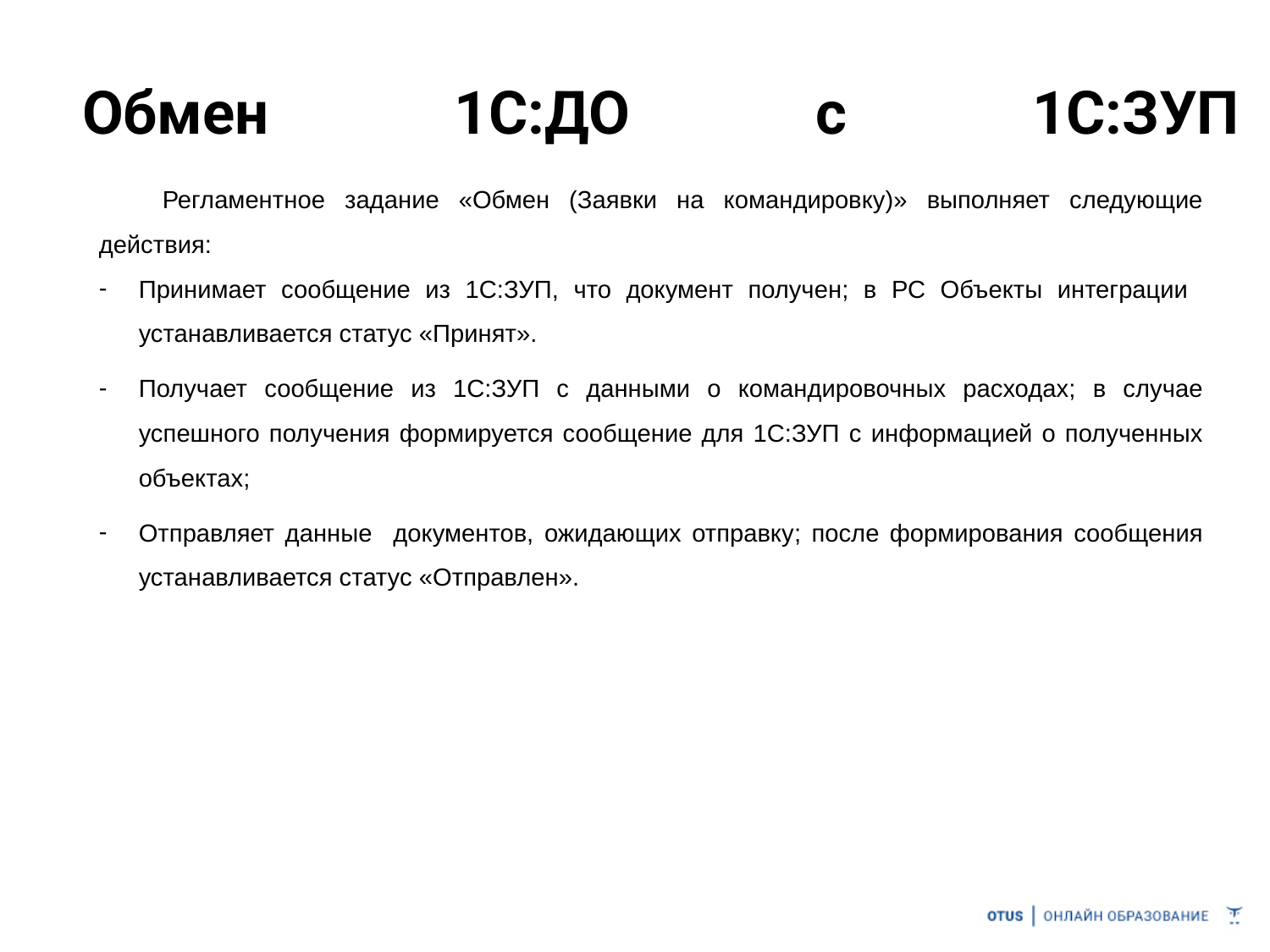

# Обмен 1С:ДО с 1С:ЗУП

Регламентное задание «Обмен (Заявки на командировку)» выполняет следующие действия:
Принимает сообщение из 1С:ЗУП, что документ получен; в РС Объекты интеграции  устанавливается статус «Принят».
Получает сообщение из 1С:ЗУП с данными о командировочных расходах; в случае успешного получения формируется сообщение для 1С:ЗУП с информацией о полученных объектах;
Отправляет данные  документов, ожидающих отправку; после формирования сообщения устанавливается статус «Отправлен».